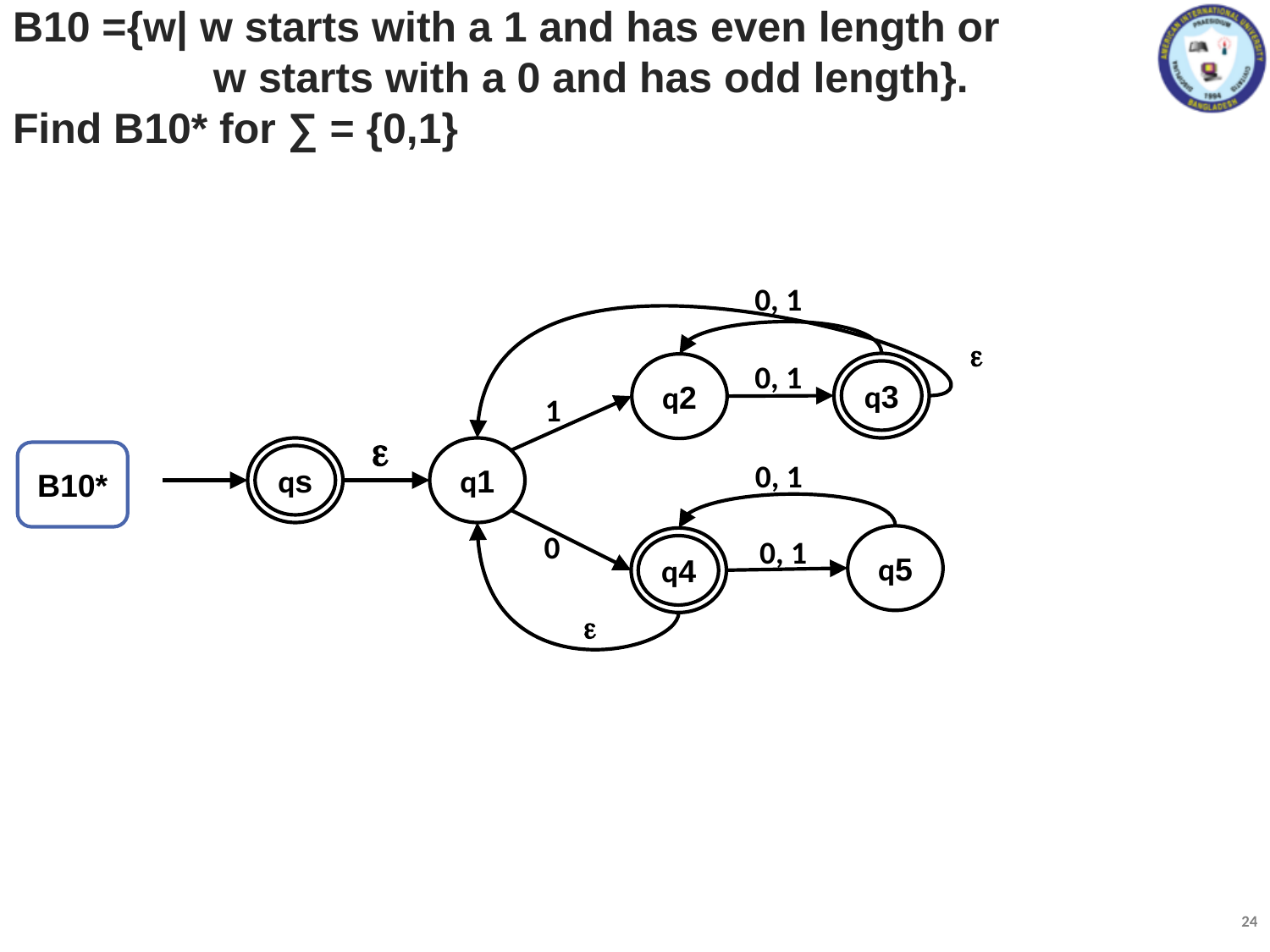

B10 ={w| w starts with a 1 and has even length or
                 w starts with a 0 and has odd length}.
Find B10* for ∑ = {0,1}
0, 1
ε
0, 1
q3
q2

1
ε
qs
q1
B10*

0, 1
0
0, 1
q5
q4

ε